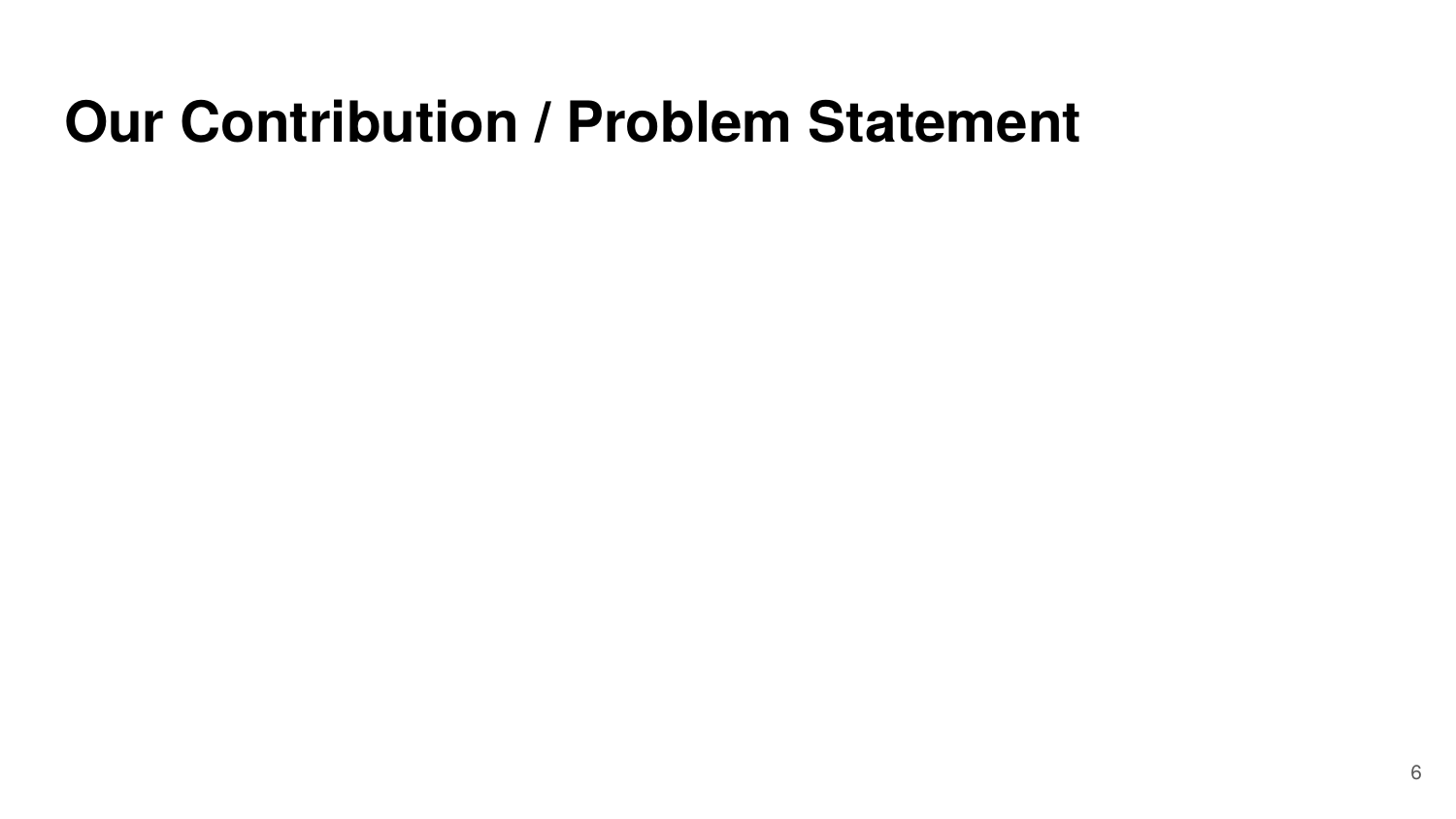

# Our Contribution / Problem Statement
6